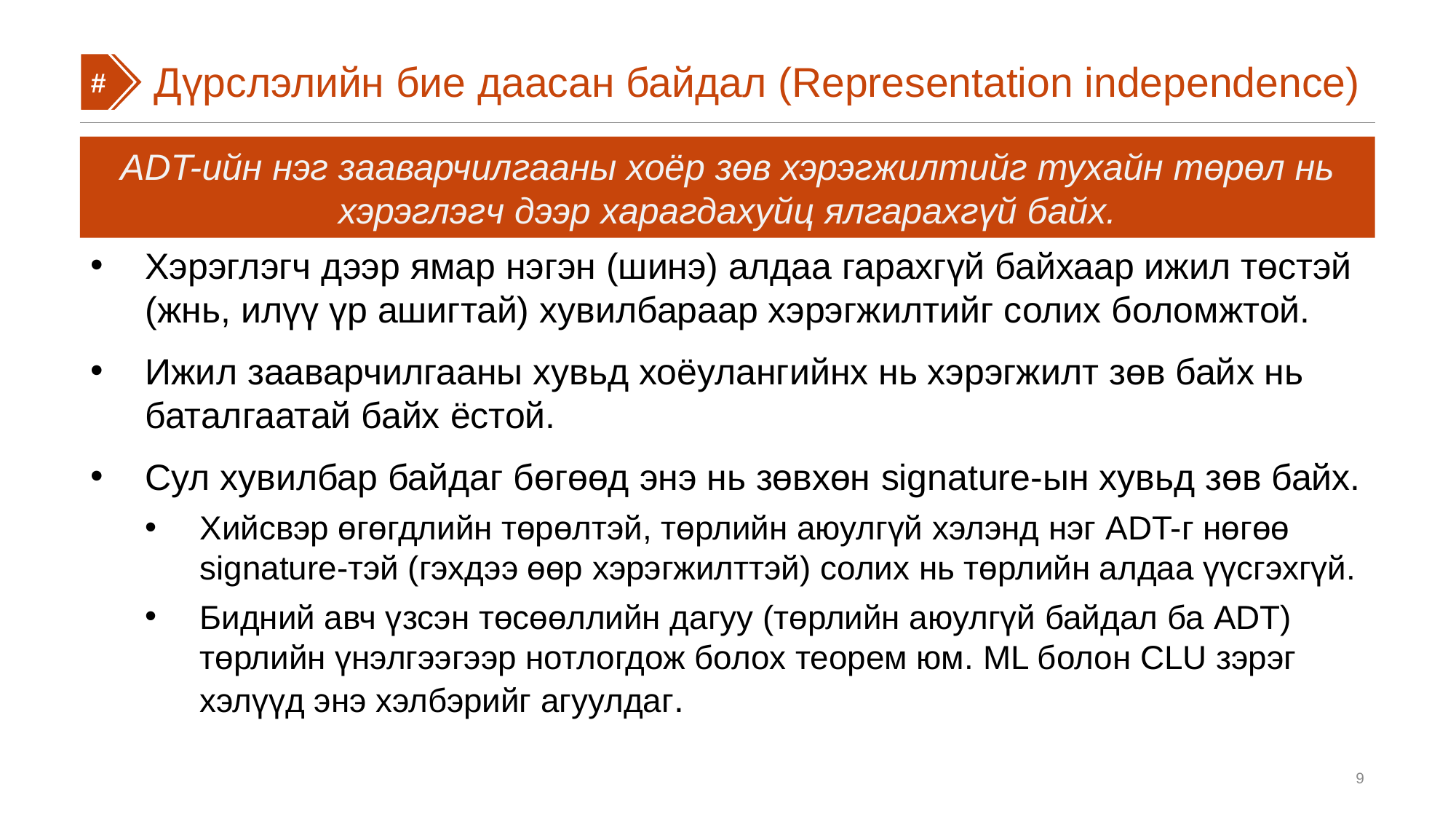

#
#
Дүрслэлийн бие даасан байдал (Representation independence)
ADT-ийн нэг зааварчилгааны хоёр зөв хэрэгжилтийг тухайн төрөл нь хэрэглэгч дээр харагдахуйц ялгарахгүй байх.
Хэрэглэгч дээр ямар нэгэн (шинэ) алдаа гарахгүй байхаар ижил төстэй (жнь, илүү үр ашигтай) хувилбараар хэрэгжилтийг солих боломжтой.
Ижил зааварчилгааны хувьд хоёулангийнх нь хэрэгжилт зөв байх нь баталгаатай байх ёстой.
Сул хувилбар байдаг бөгөөд энэ нь зөвхөн signature-ын хувьд зөв байх.
Хийсвэр өгөгдлийн төрөлтэй, төрлийн аюулгүй хэлэнд нэг ADT-г нөгөө signature-тэй (гэхдээ өөр хэрэгжилттэй) солих нь төрлийн алдаа үүсгэхгүй.
Бидний авч үзсэн төсөөллийн дагуу (төрлийн аюулгүй байдал ба ADT) төрлийн үнэлгээгээр нотлогдож болох теорем юм. ML болон CLU зэрэг хэлүүд энэ хэлбэрийг агуулдаг.
9